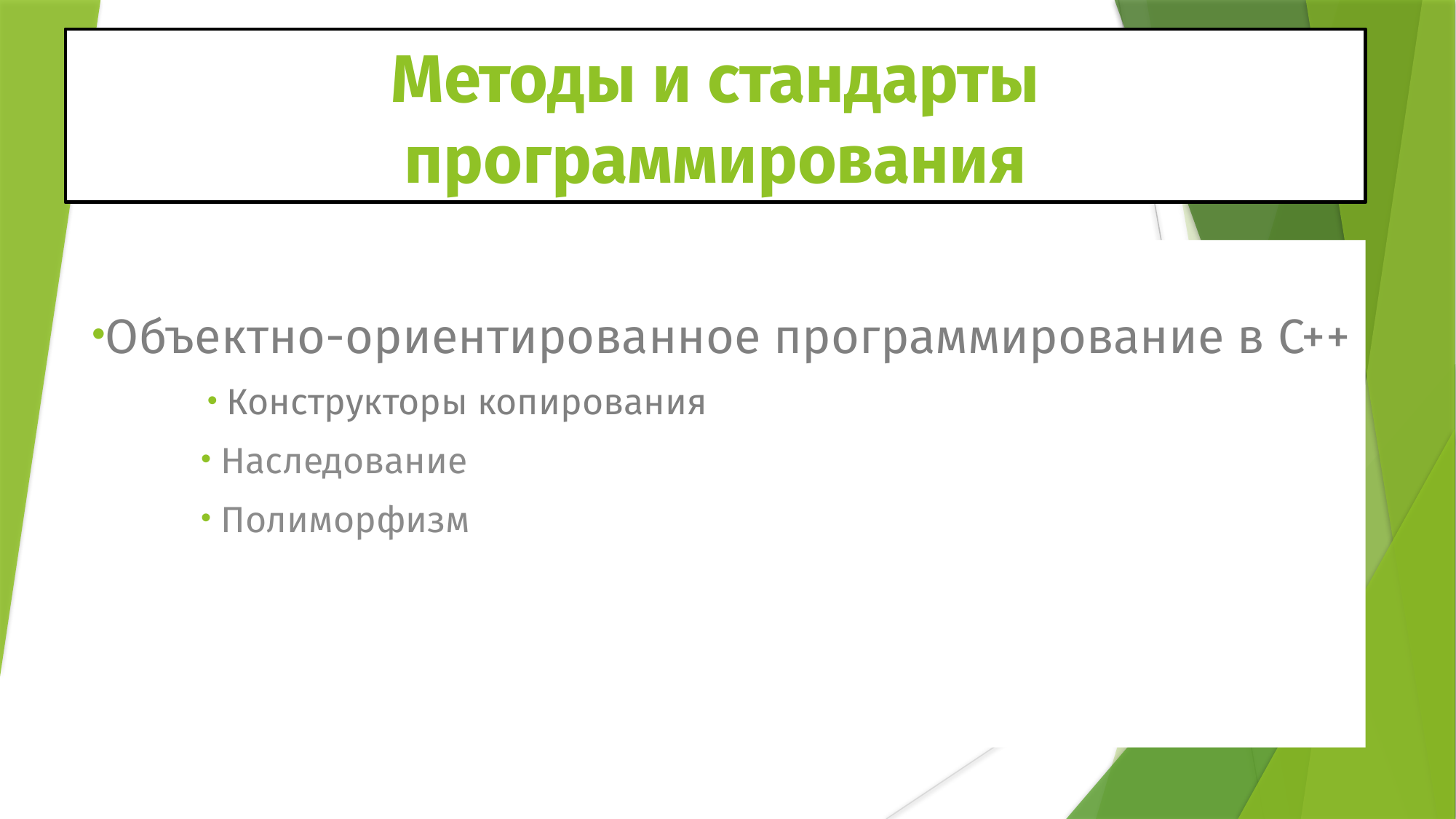

Методы и стандарты программирования

Объектно-ориентированное программирование в C++
 Конструкторы копирования
 Наследование
 Полиморфизм